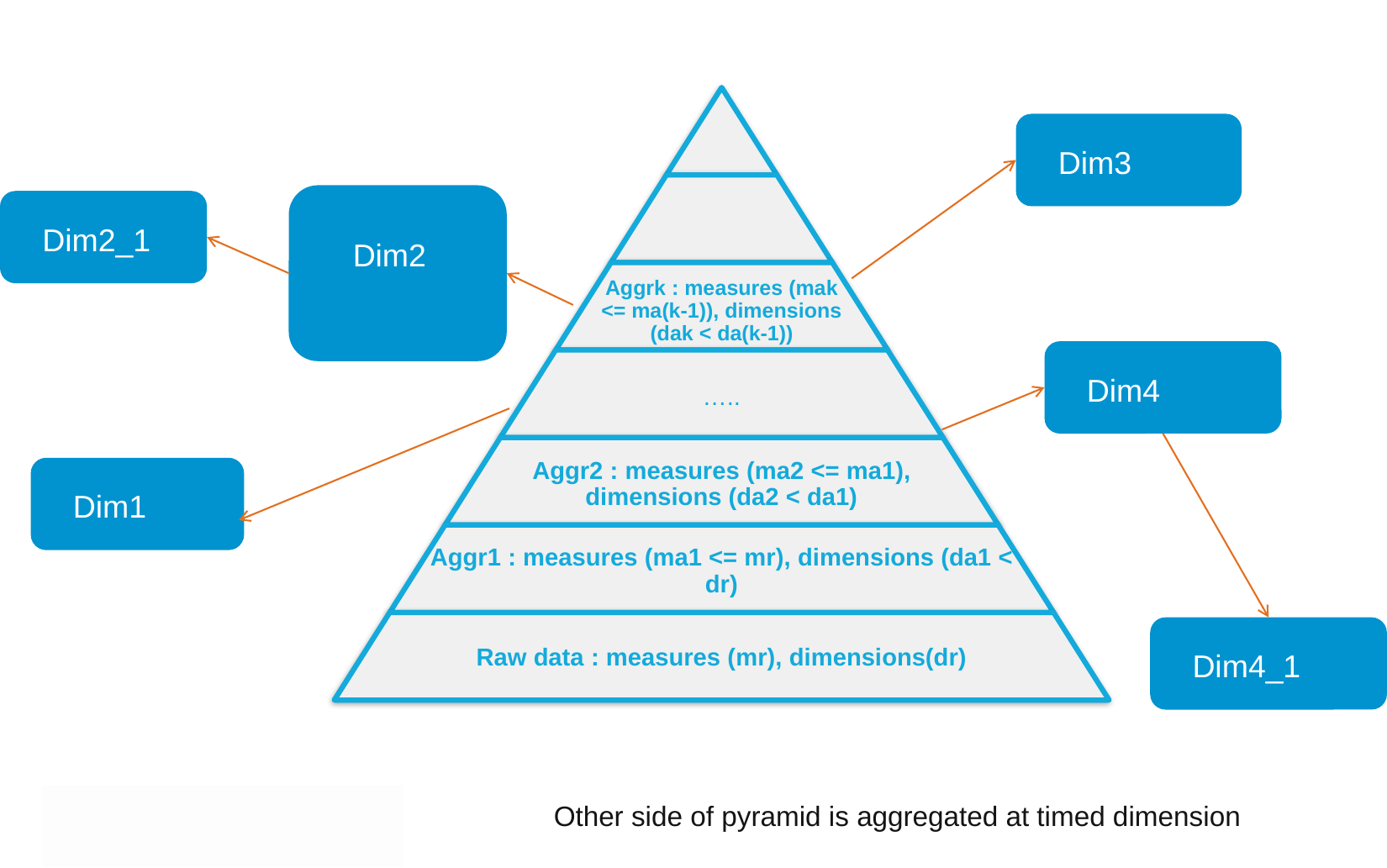

Aggrk : measures (mak <= ma(k-1)), dimensions (dak < da(k-1))
…..
Aggr2 : measures (ma2 <= ma1), dimensions (da2 < da1)
Aggr1 : measures (ma1 <= mr), dimensions (da1 < dr)
Raw data : measures (mr), dimensions(dr)
Dim3
  Dim2
Dim2_1
Dim4
Dim1
Dim4_1
Other side of pyramid is aggregated at timed dimension